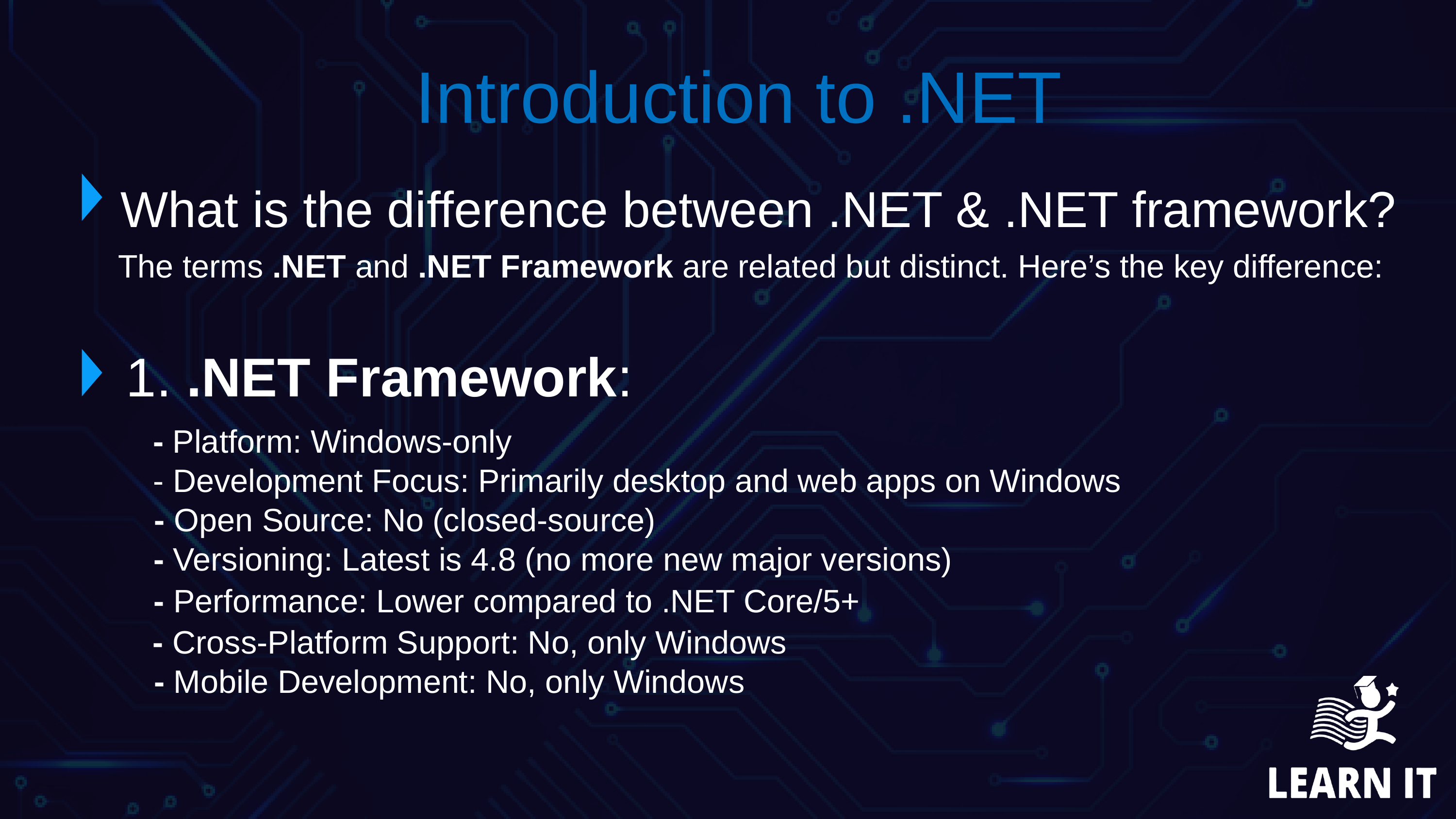

Introduction to .NET
     What is the difference between .NET & .NET framework?

The terms .NET and .NET Framework are related but distinct. Here’s the key difference:
|  |
| --- |
1. .NET Framework:

   - Platform: Windows-only
   - Development Focus: Primarily desktop and web apps on Windows
   - Open Source: No (closed-source)
   - Versioning: Latest is 4.8 (no more new major versions)
   - Performance: Lower compared to .NET Core/5+
   - Cross-Platform Support: No, only Windows
   - Mobile Development: No, only Windows